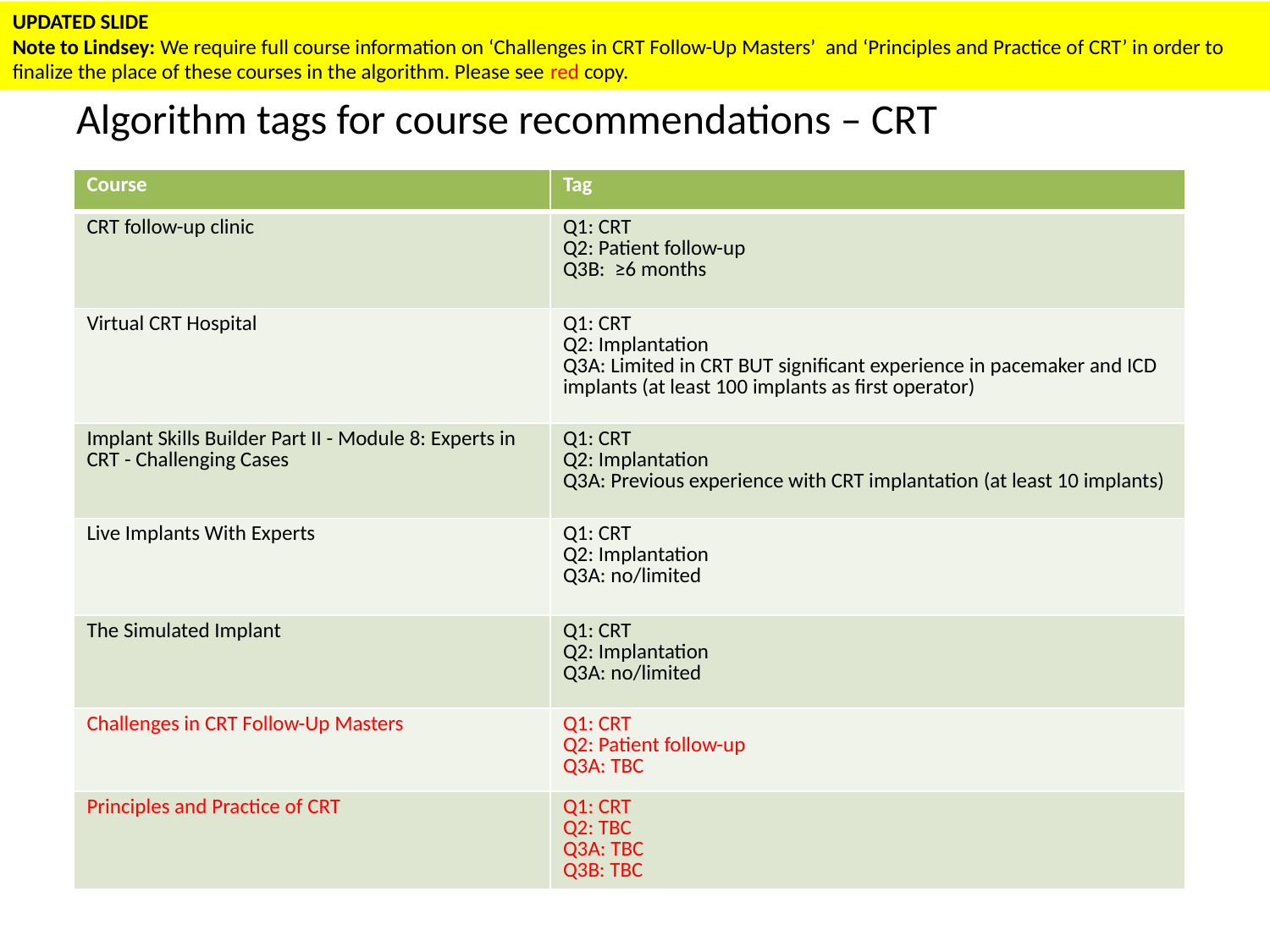

UPDATED SLIDE
Note to Lindsey: We require full course information on ‘Challenges in CRT Follow-Up Masters’  and ‘Principles and Practice of CRT’ in order to finalize the place of these courses in the algorithm. Please see red copy.
# Algorithm tags for course recommendations – CRT
| Course | Tag |
| --- | --- |
| CRT follow-up clinic | Q1: CRT Q2: Patient follow-up Q3B: ≥6 months |
| Virtual CRT Hospital | Q1: CRT Q2: Implantation Q3A: Limited in CRT BUT significant experience in pacemaker and ICD implants (at least 100 implants as first operator) |
| Implant Skills Builder Part II - Module 8: Experts in CRT - Challenging Cases | Q1: CRT Q2: Implantation Q3A: Previous experience with CRT implantation (at least 10 implants) |
| Live Implants With Experts | Q1: CRT Q2: Implantation Q3A: no/limited |
| The Simulated Implant | Q1: CRT Q2: Implantation Q3A: no/limited |
| Challenges in CRT Follow-Up Masters | Q1: CRT Q2: Patient follow-up Q3A: TBC |
| Principles and Practice of CRT | Q1: CRT Q2: TBC Q3A: TBC Q3B: TBC |